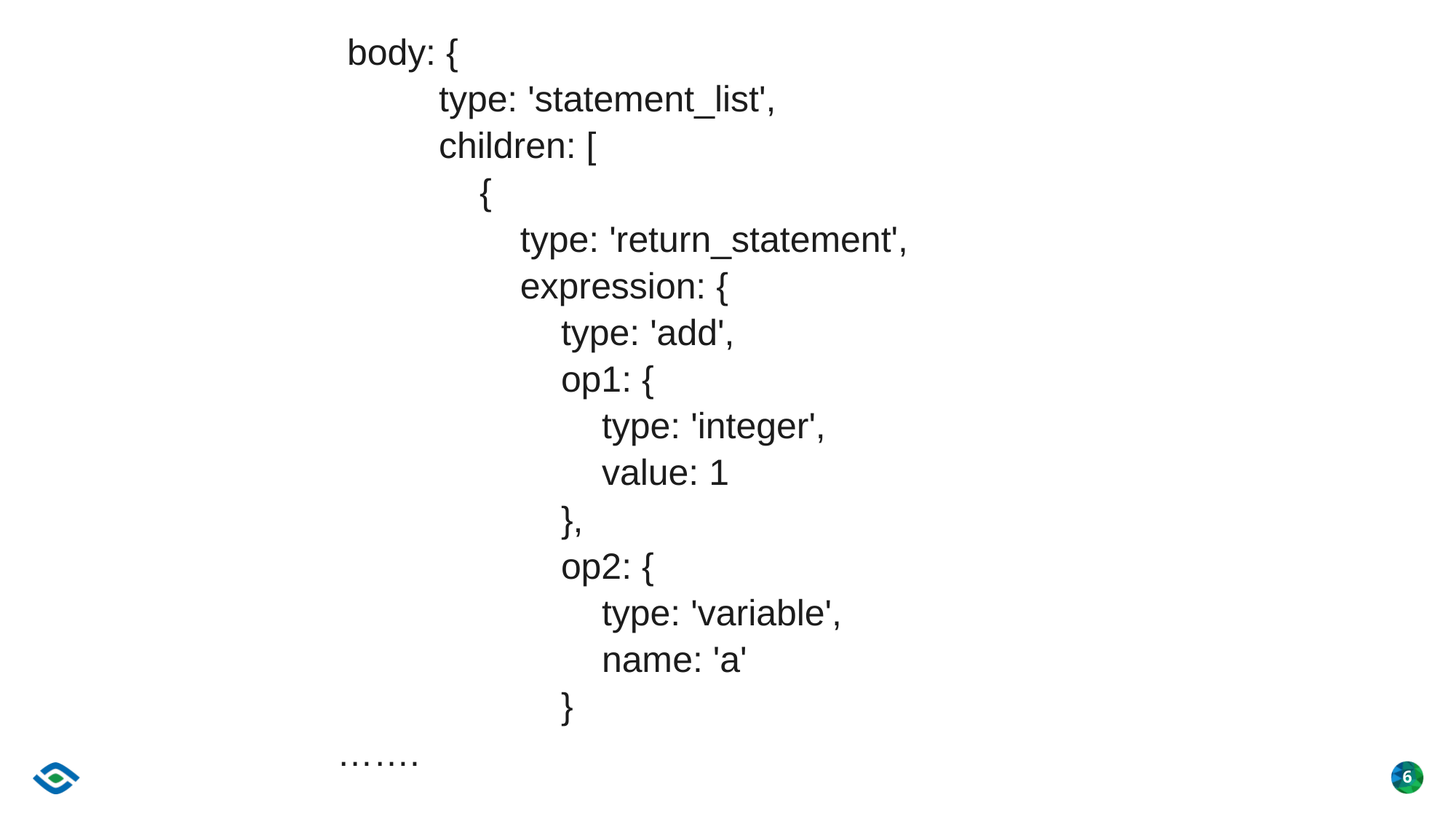

body: {
          type: 'statement_list',
          children: [
              {
                  type: 'return_statement',
                  expression: {
                      type: 'add',
                      op1: {
                          type: 'integer',
                          value: 1
                      },
                      op2: {
                          type: 'variable',
                          name: 'a'
                      }
…….